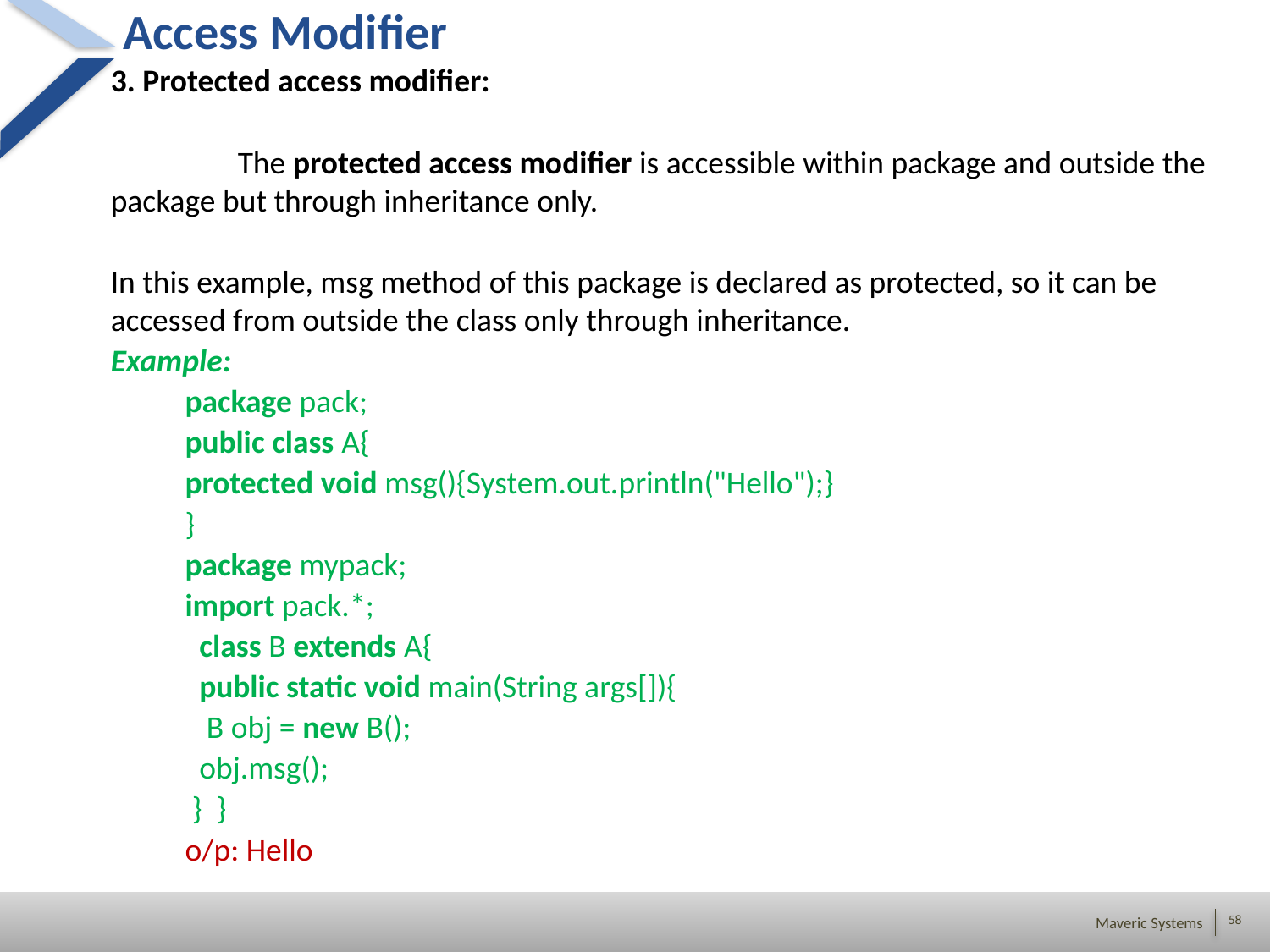

# Access Modifier
3. Protected access modifier:

	The protected access modifier is accessible within package and outside the package but through inheritance only.

In this example, msg method of this package is declared as protected, so it can be accessed from outside the class only through inheritance.
Example:
package pack;
public class A{
protected void msg(){System.out.println("Hello");}
}
package mypack;
import pack.*;
  class B extends A{
  public static void main(String args[]){
   B obj = new B();
  obj.msg();
 }  }
o/p: Hello